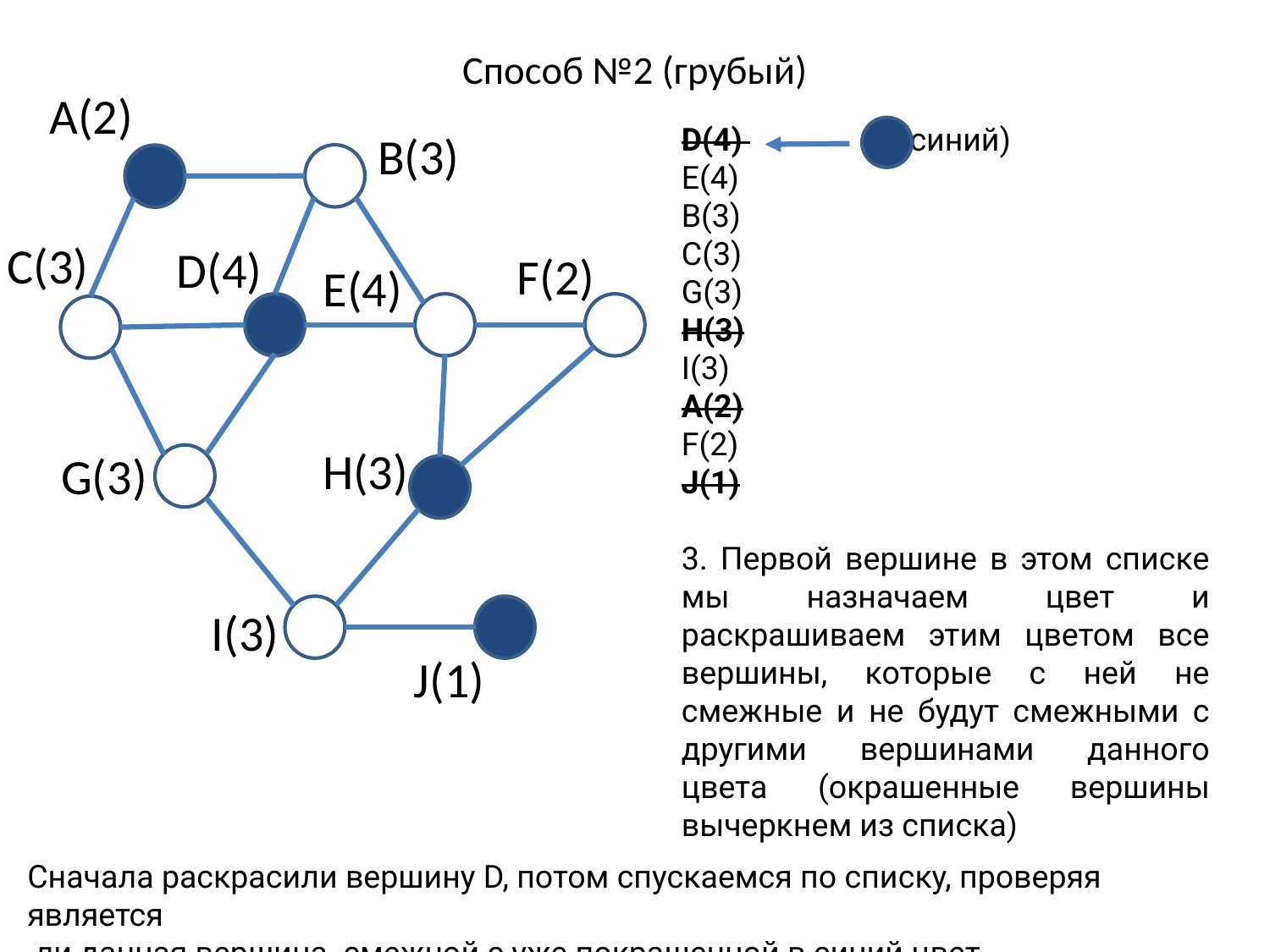

# Способ №2 (грубый)
A(2)
D(4)                    (синий)
E(4)
B(3)
C(3)
G(3)
H(3)
I(3)
A(2)
F(2)
J(1)

3. Первой вершине в этом списке мы назначаем цвет и раскрашиваем этим цветом все вершины, которые с ней не смежные и не будут смежными с другими вершинами данного цвета (окрашенные вершины вычеркнем из списка)

B(3)

C(3)
D(4)
F(2)
E(4)

H(3)
G(3)

I(3)

J(1)
Сначала раскрасили вершину D, потом спускаемся по списку, проверяя является
 ли данная вершина  смежной с уже покрашенной в синий цвет